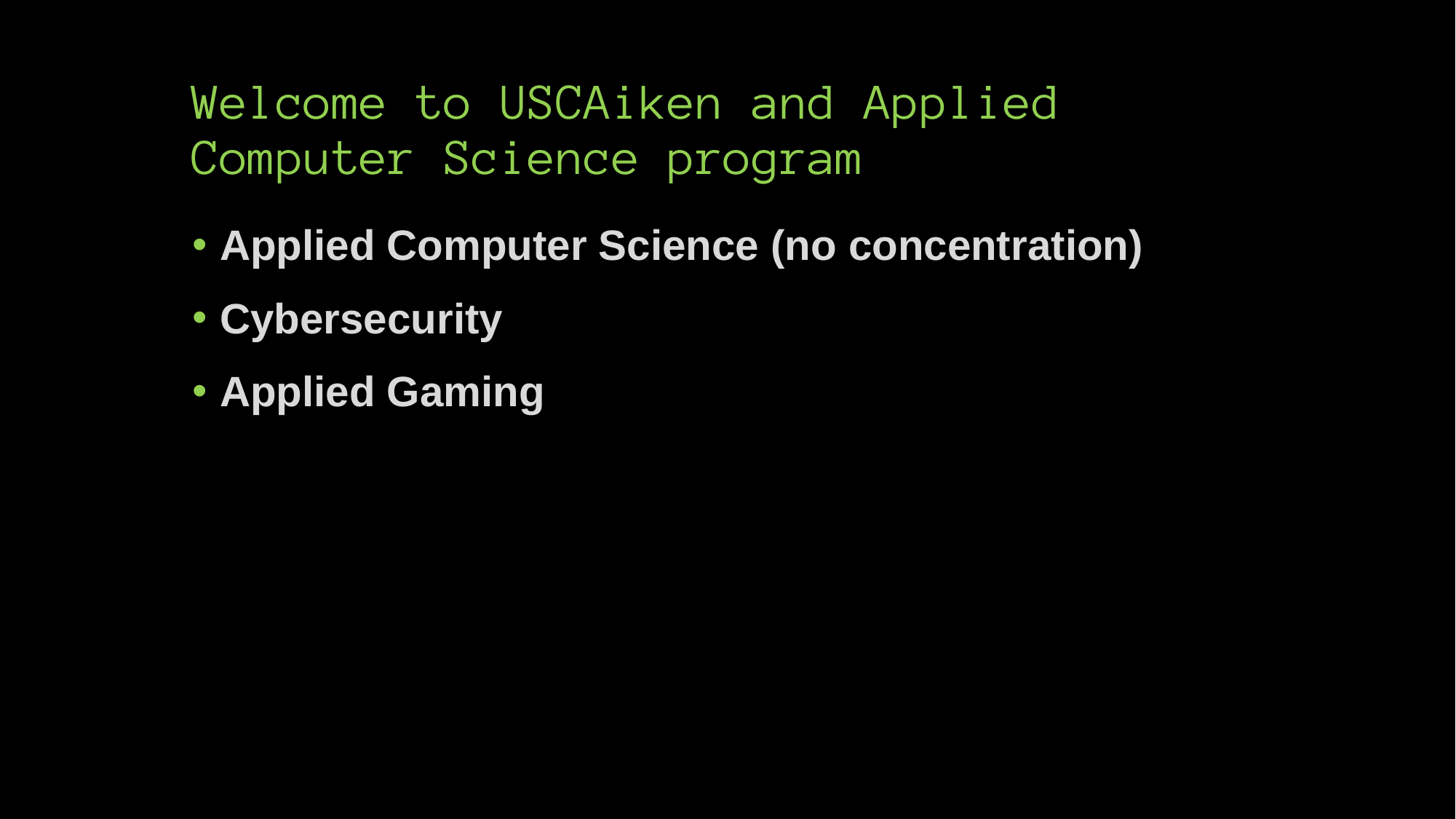

# Welcome to USCAiken and Applied Computer Science program
Applied Computer Science (no concentration)
Cybersecurity
Applied Gaming